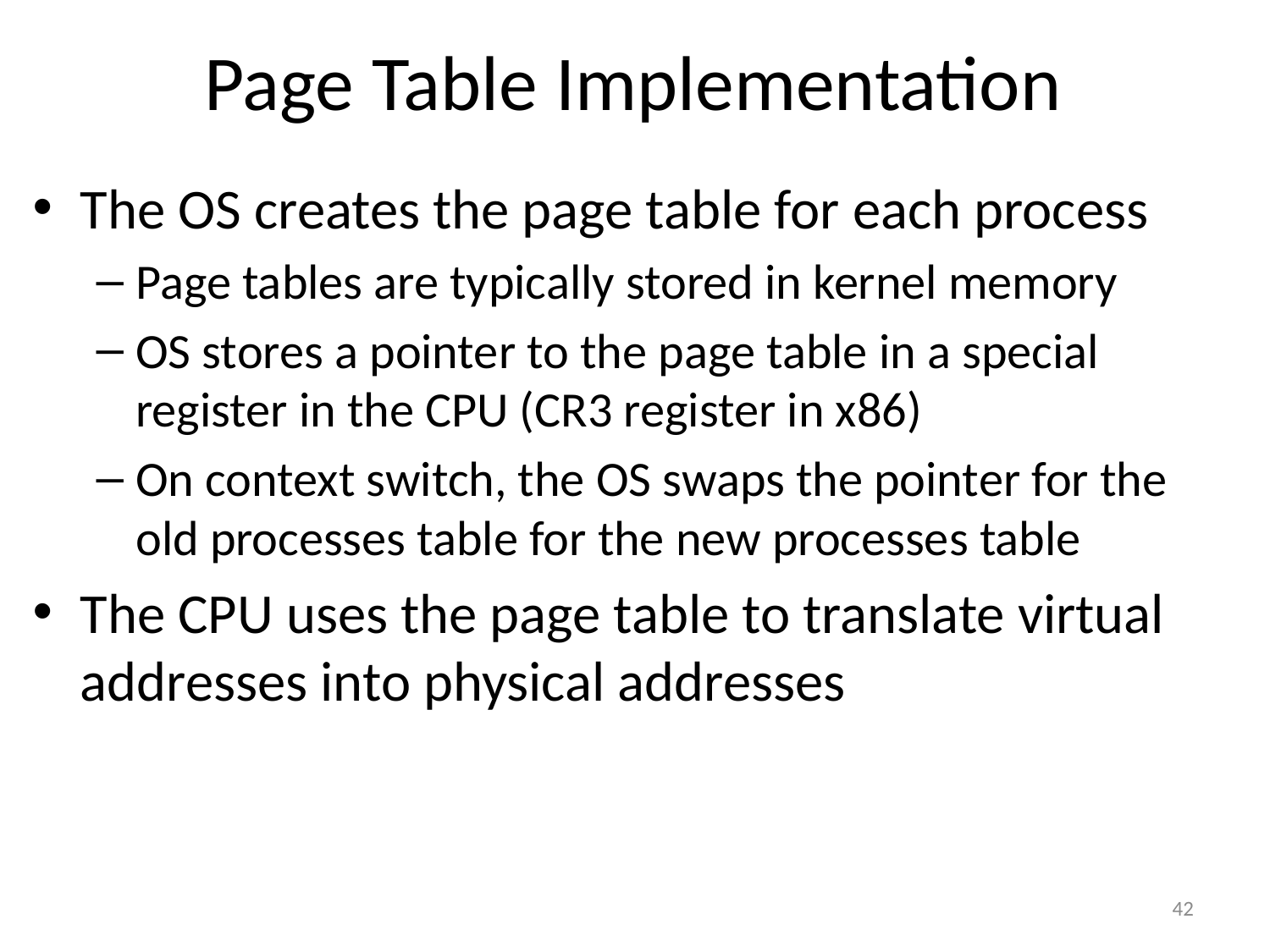

# Page Table Implementation
The OS creates the page table for each process
Page tables are typically stored in kernel memory
OS stores a pointer to the page table in a special register in the CPU (CR3 register in x86)
On context switch, the OS swaps the pointer for the old processes table for the new processes table
The CPU uses the page table to translate virtual addresses into physical addresses
42